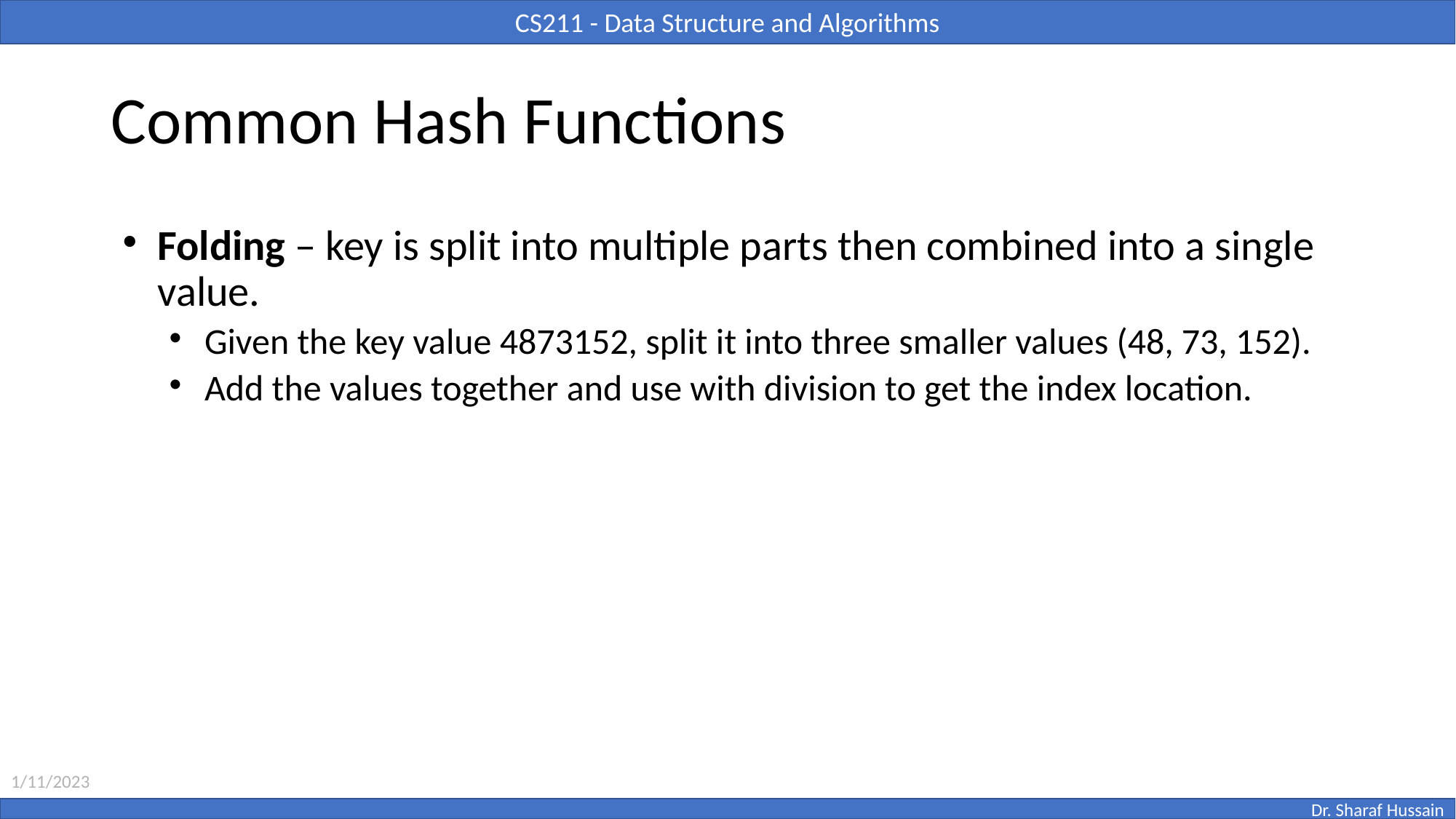

# Common Hash Functions
Folding – key is split into multiple parts then combined into a single value.
Given the key value 4873152, split it into three smaller values (48, 73, 152).
Add the values together and use with division to get the index location.
1/11/2023